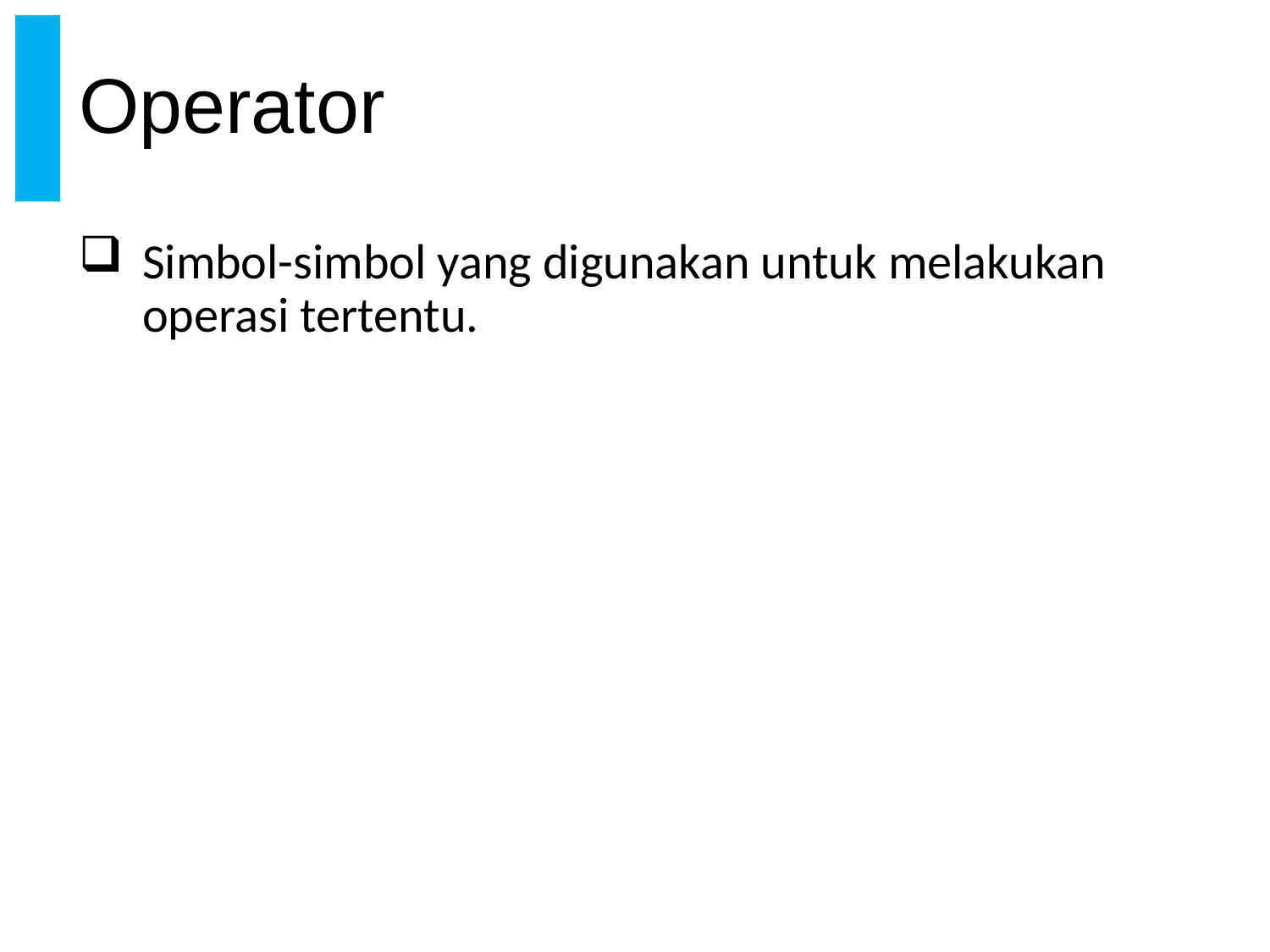

# Operator
Simbol-simbol yang digunakan untuk melakukan operasi tertentu.